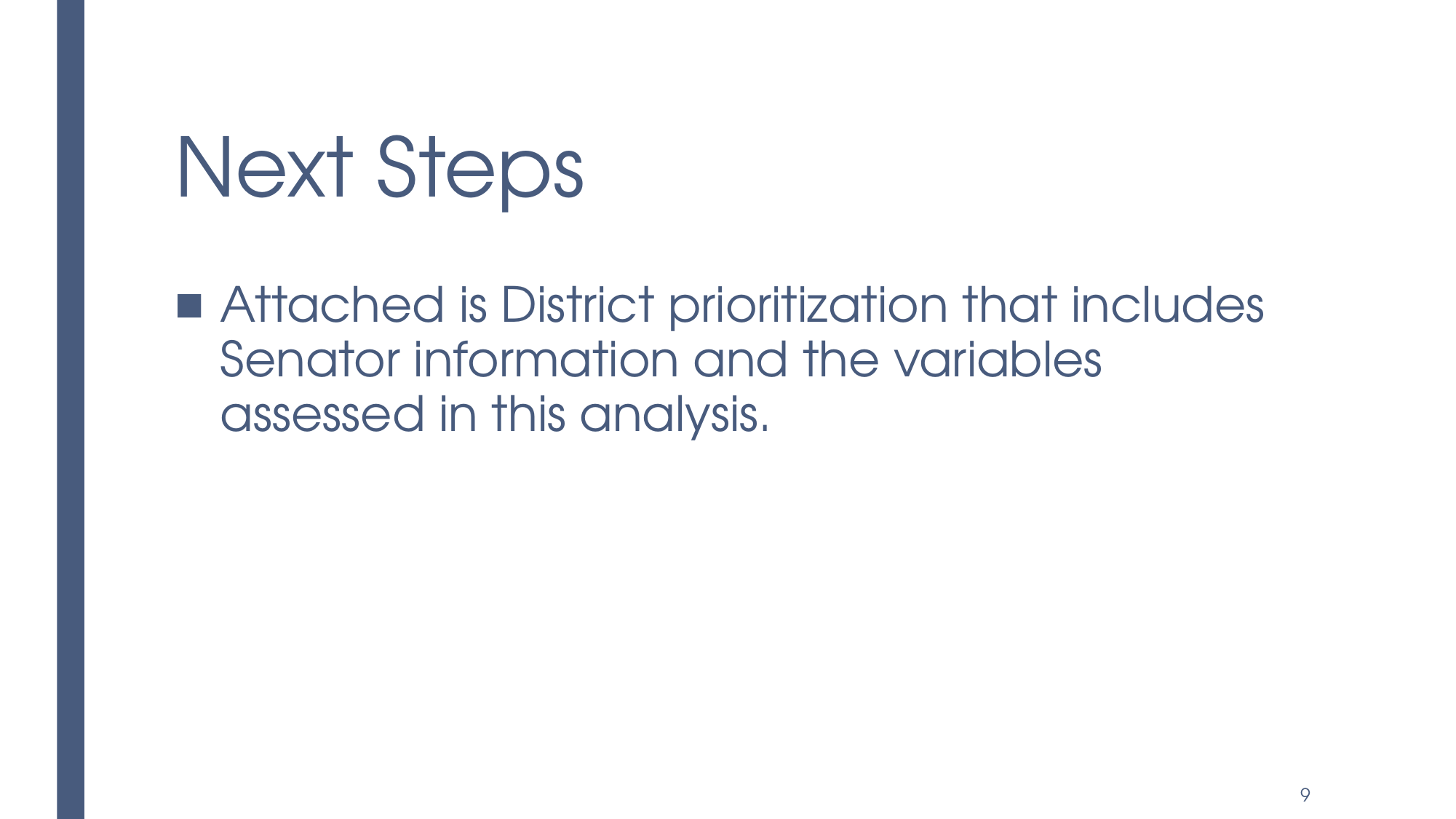

# Next Steps
Attached is District prioritization that includes Senator information and the variables assessed in this analysis.
9